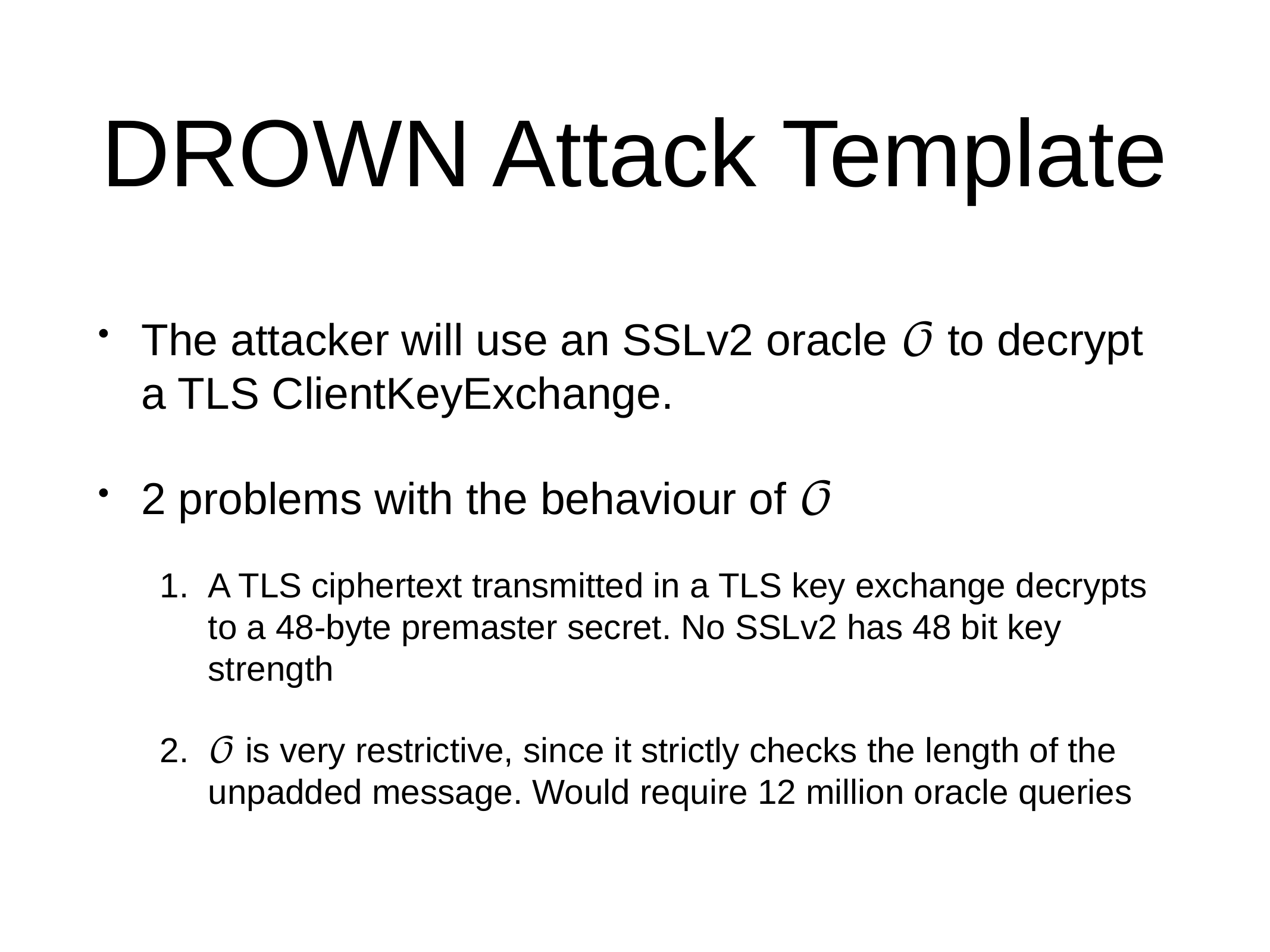

# DROWN Attack Template
The attacker will use an SSLv2 oracle 𝒪 to decrypt a TLS ClientKeyExchange.
2 problems with the behaviour of 𝒪
A TLS ciphertext transmitted in a TLS key exchange decrypts to a 48-byte premaster secret. No SSLv2 has 48 bit key strength
𝒪 is very restrictive, since it strictly checks the length of the unpadded message. Would require 12 million oracle queries